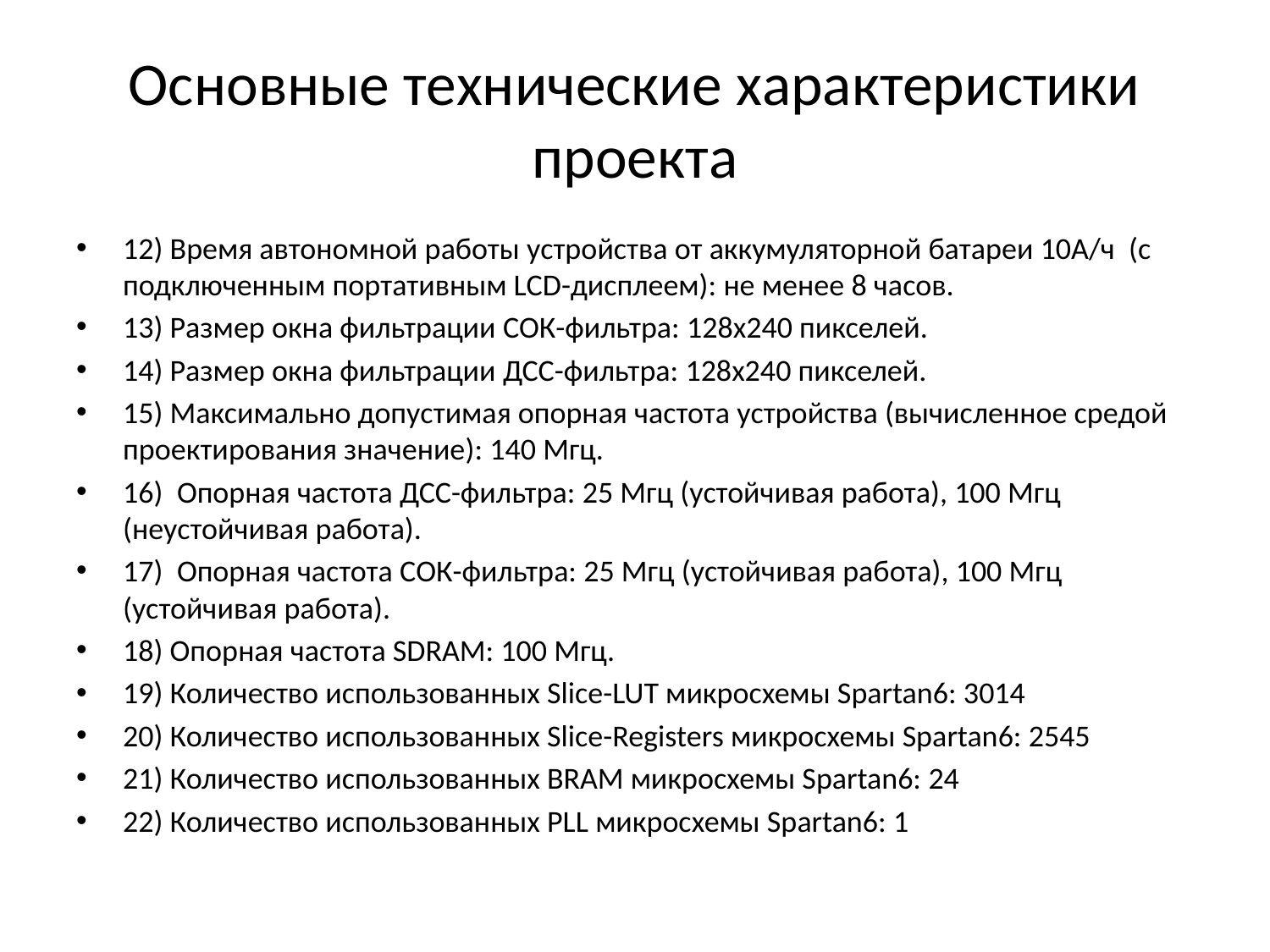

# Основные технические характеристики проекта
12) Время автономной работы устройства от аккумуляторной батареи 10А/ч  (с подключенным портативным LCD-дисплеем): не менее 8 часов.
13) Размер окна фильтрации СОК-фильтра: 128х240 пикселей.
14) Размер окна фильтрации ДСС-фильтра: 128х240 пикселей.
15) Максимально допустимая опорная частота устройства (вычисленное средой проектирования значение): 140 Мгц.
16)  Опорная частота ДСС-фильтра: 25 Мгц (устойчивая работа), 100 Мгц (неустойчивая работа).
17)  Опорная частота СОК-фильтра: 25 Мгц (устойчивая работа), 100 Мгц (устойчивая работа).
18) Опорная частота SDRAM: 100 Мгц.
19) Количество использованных Slice-LUT микросхемы Spartan6: 3014
20) Количество использованных Slice-Registers микросхемы Spartan6: 2545
21) Количество использованных BRAM микросхемы Spartan6: 24
22) Количество использованных PLL микросхемы Spartan6: 1